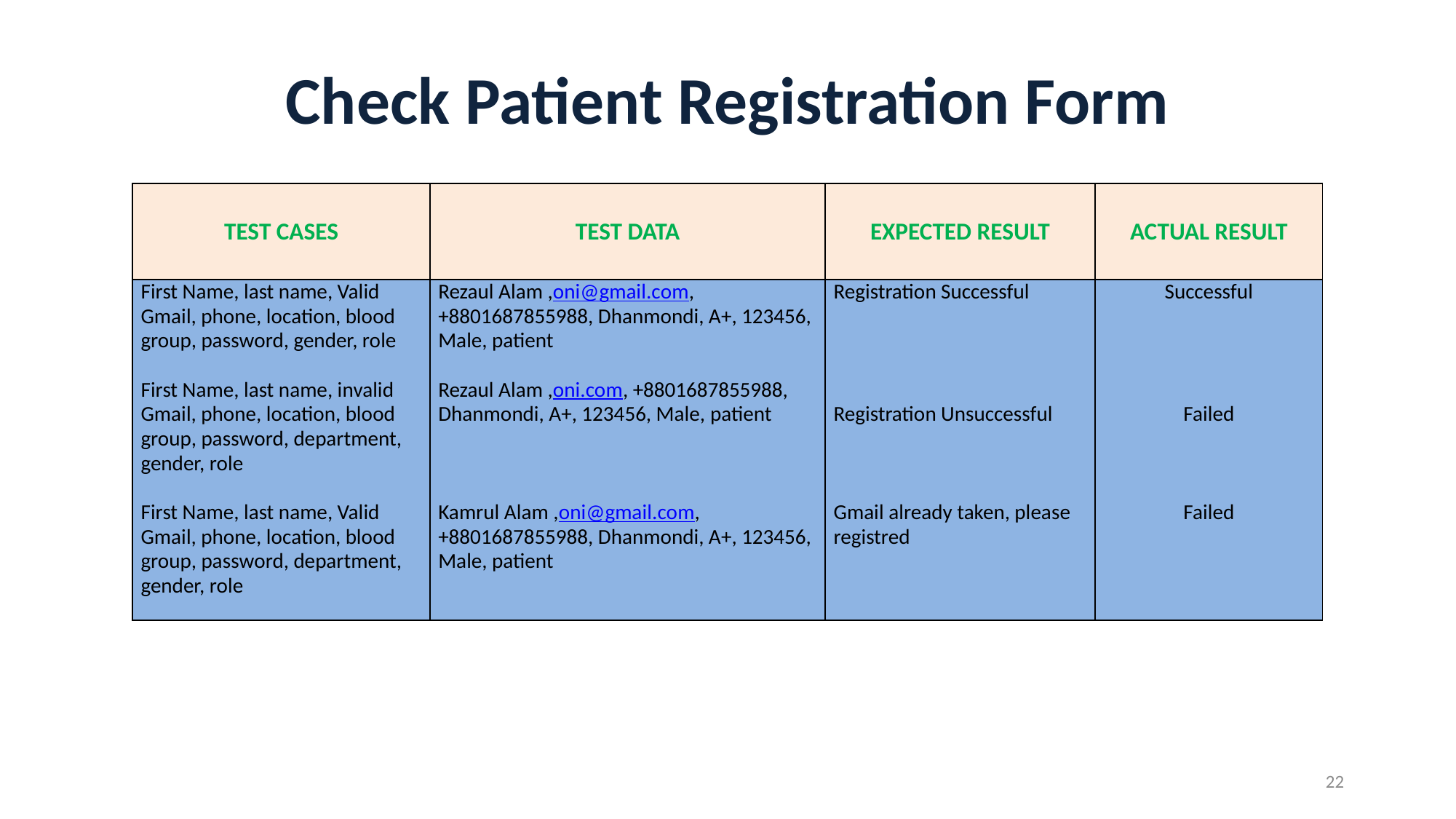

# Check Patient Registration Form
| TEST CASES | TEST DATA | EXPECTED RESULT | ACTUAL RESULT |
| --- | --- | --- | --- |
| First Name, last name, Valid Gmail, phone, location, blood group, password, gender, role First Name, last name, invalid Gmail, phone, location, blood group, password, department, gender, role First Name, last name, Valid Gmail, phone, location, blood group, password, department, gender, role | Rezaul Alam ,oni@gmail.com, +8801687855988, Dhanmondi, A+, 123456, Male, patient Rezaul Alam ,oni.com, +8801687855988, Dhanmondi, A+, 123456, Male, patient Kamrul Alam ,oni@gmail.com, +8801687855988, Dhanmondi, A+, 123456, Male, patient | Registration Successful Registration Unsuccessful Gmail already taken, please registred | Successful Failed Failed |

22